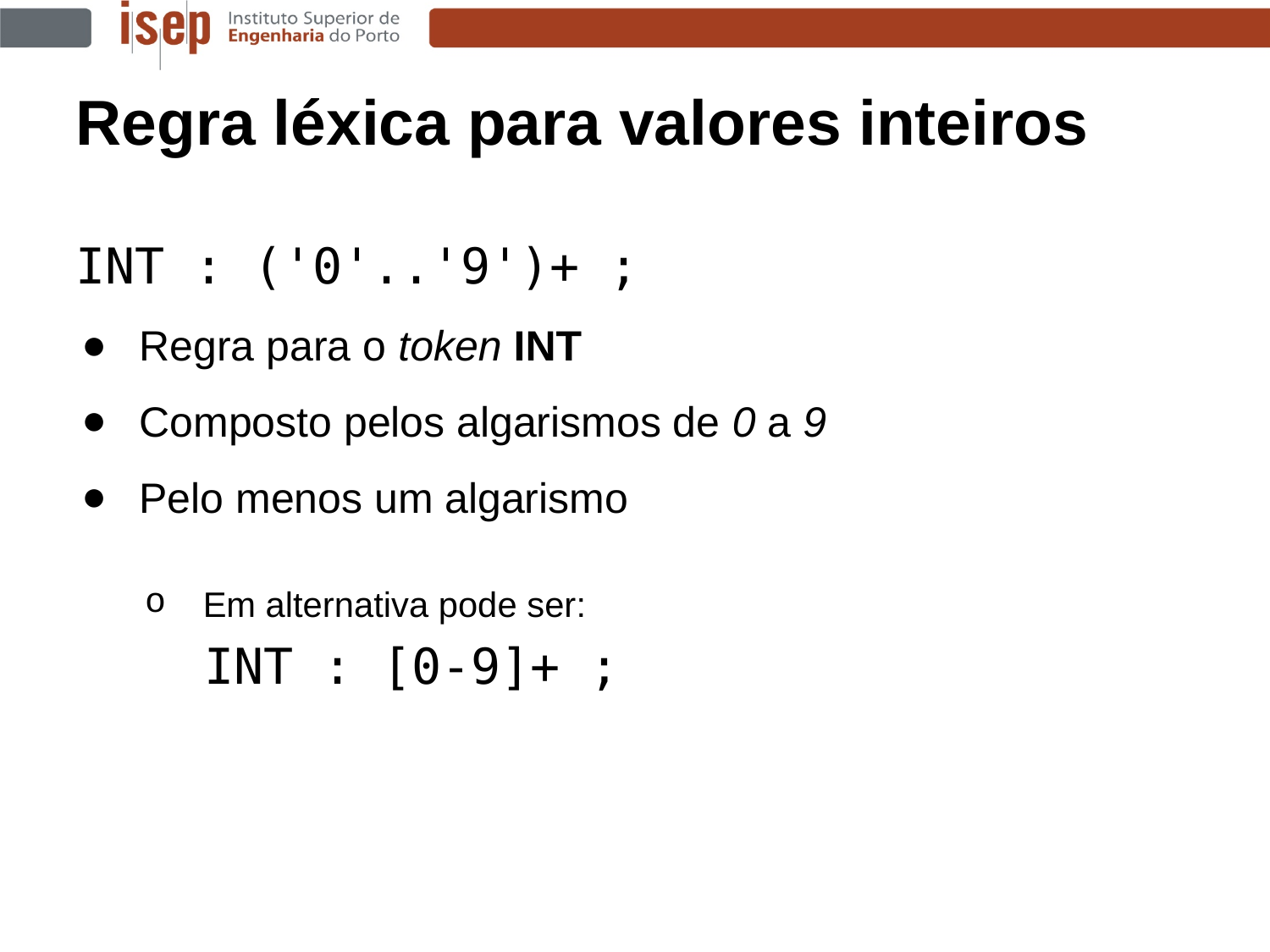

Regra léxica para valores inteiros
INT : ('0'..'9')+ ;
Regra para o token INT
Composto pelos algarismos de 0 a 9
Pelo menos um algarismo

Em alternativa pode ser:
		INT : [0-9]+ ;